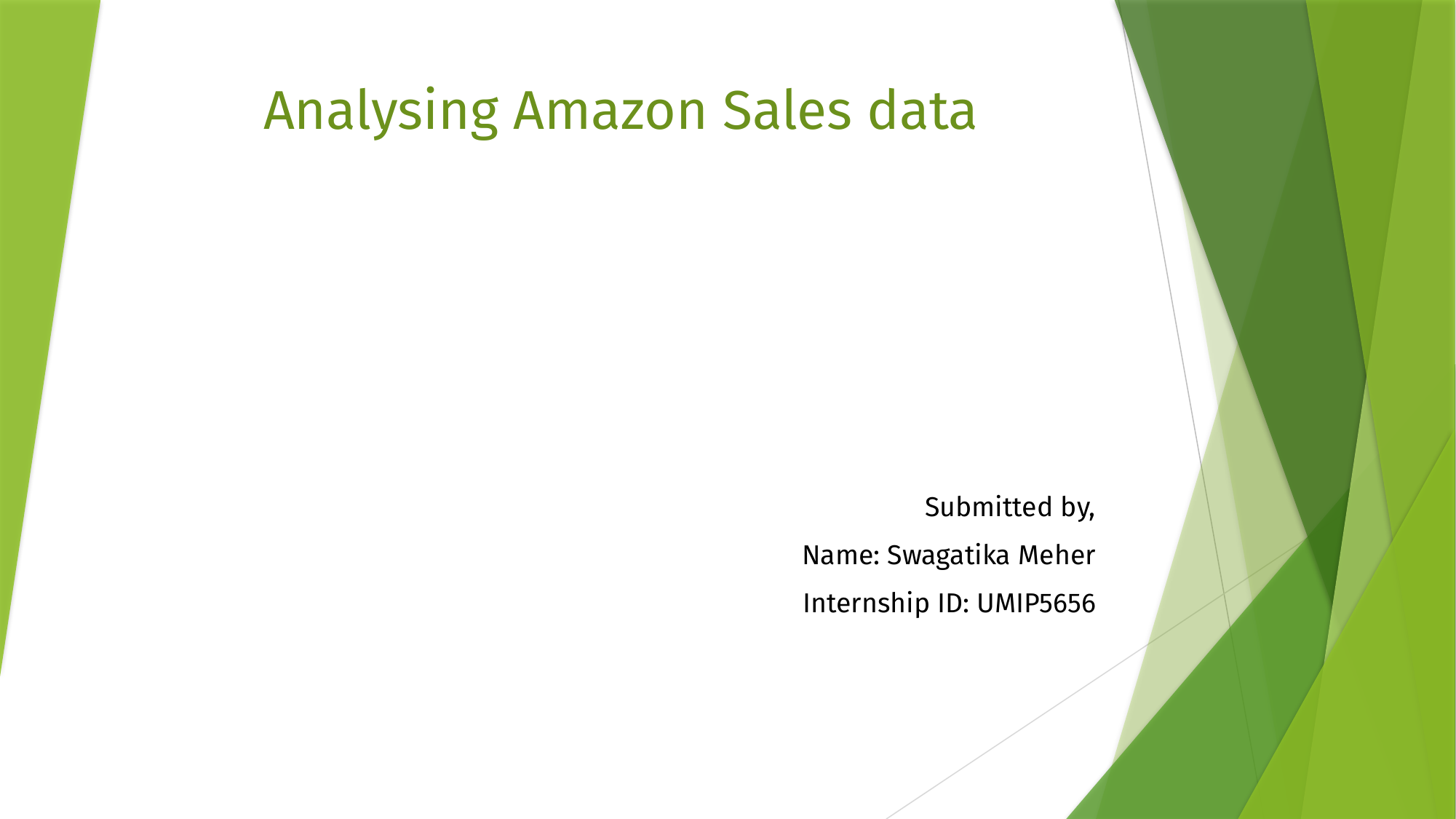

# Analysing Amazon Sales data
Submitted by,
Name: Swagatika Meher
Internship ID: UMIP5656